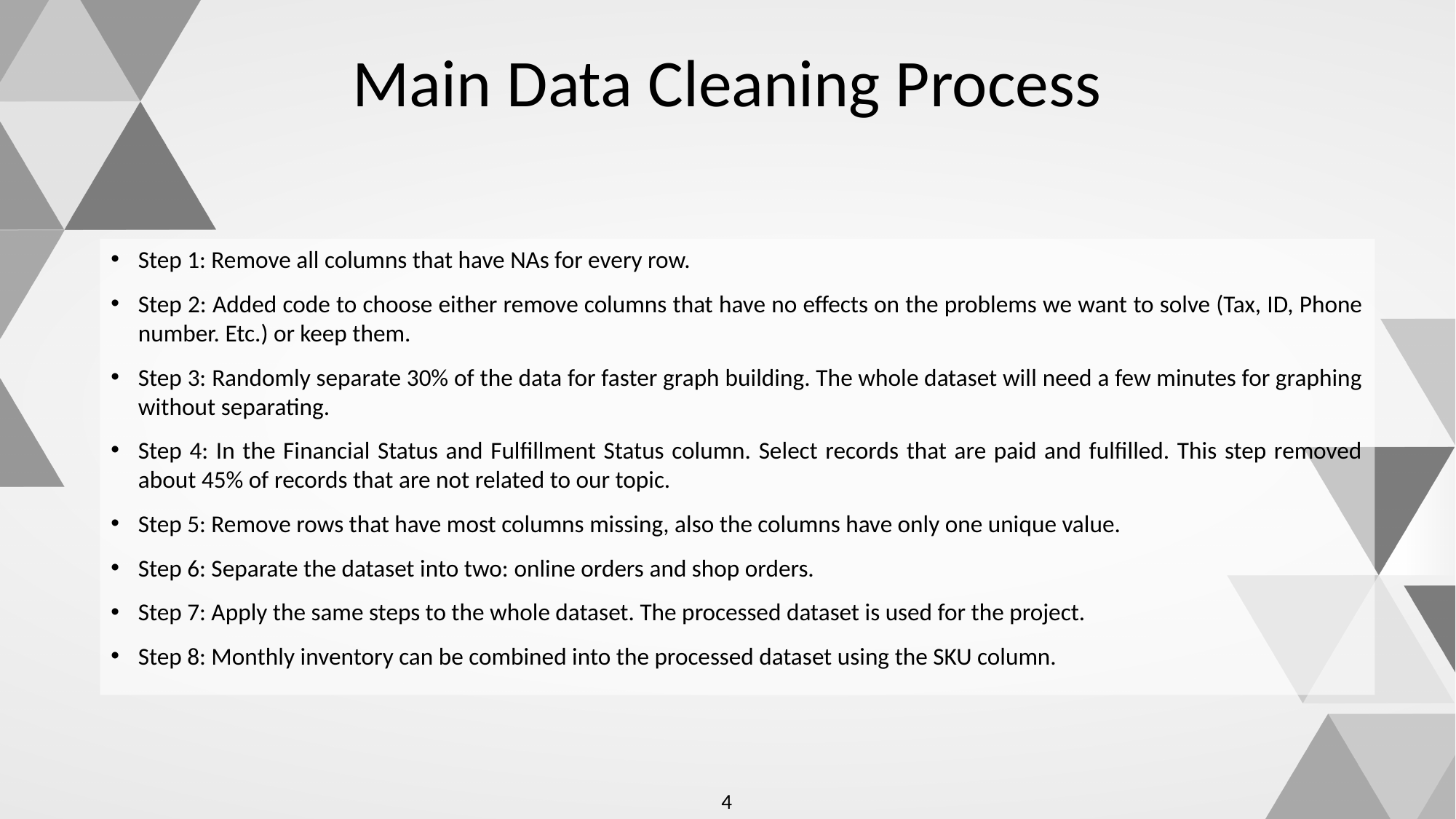

Main Data Cleaning Process

Step 1: Remove all columns that have NAs for every row.
Step 2: Added code to choose either remove columns that have no effects on the problems we want to solve (Tax, ID, Phone number. Etc.) or keep them.
Step 3: Randomly separate 30% of the data for faster graph building. The whole dataset will need a few minutes for graphing without separating.
Step 4: In the Financial Status and Fulfillment Status column. Select records that are paid and fulfilled. This step removed about 45% of records that are not related to our topic.
Step 5: Remove rows that have most columns missing, also the columns have only one unique value.
Step 6: Separate the dataset into two: online orders and shop orders.
Step 7: Apply the same steps to the whole dataset. The processed dataset is used for the project.
Step 8: Monthly inventory can be combined into the processed dataset using the SKU column.
4